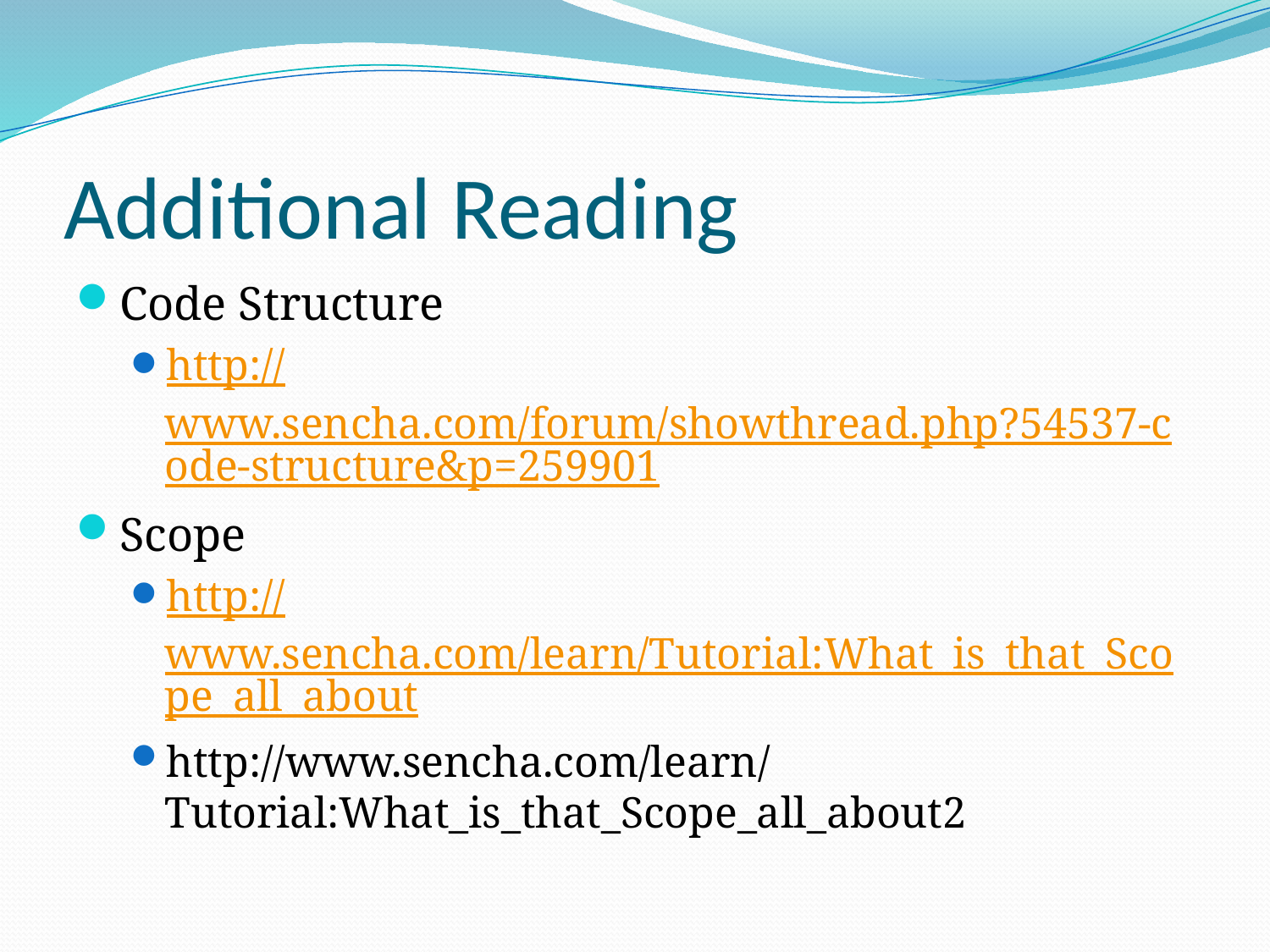

# Additional Reading
Code Structure
http://www.sencha.com/forum/showthread.php?54537-code-structure&p=259901
Scope
http://www.sencha.com/learn/Tutorial:What_is_that_Scope_all_about
http://www.sencha.com/learn/Tutorial:What_is_that_Scope_all_about2